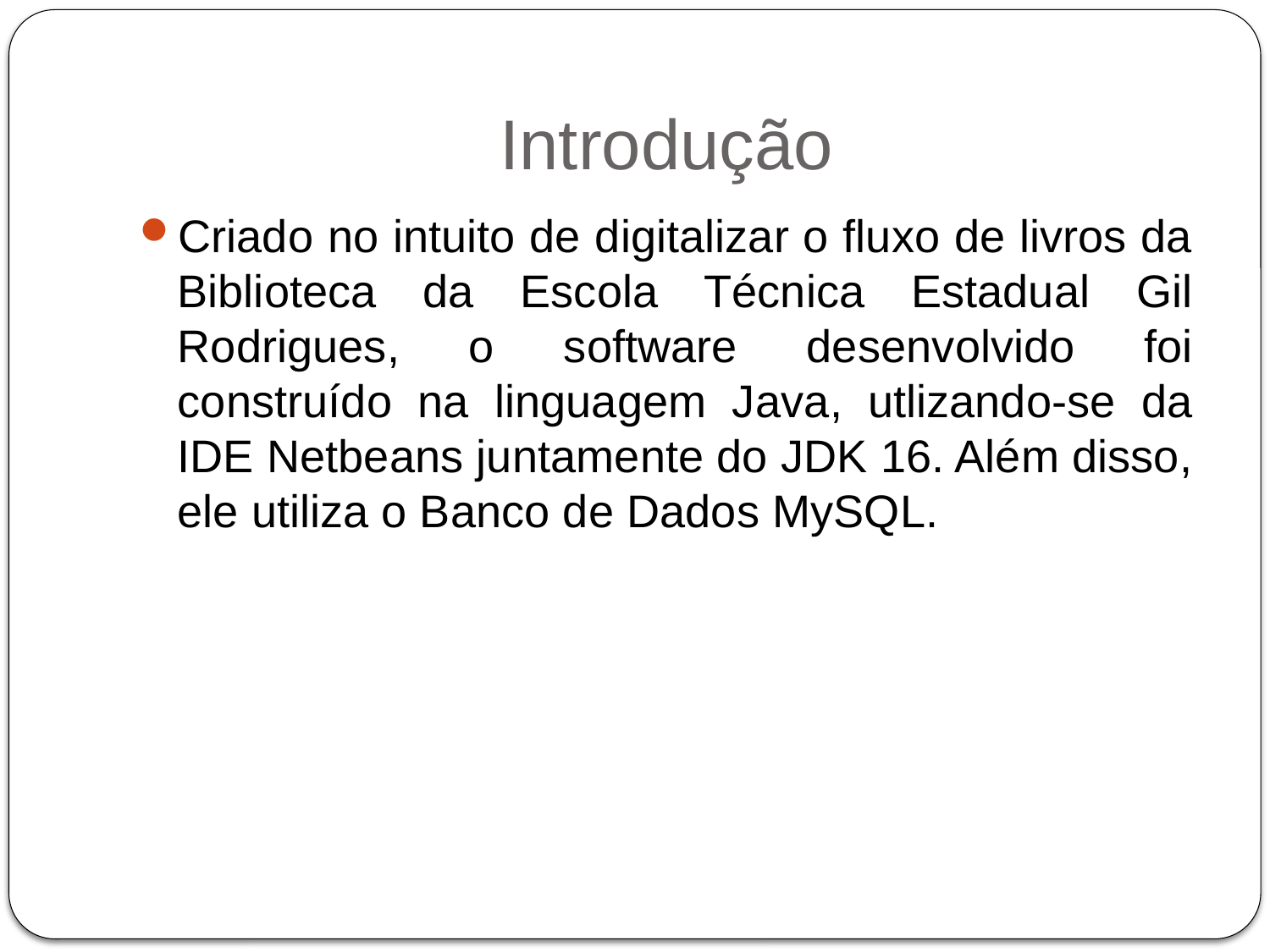

# Introdução
Criado no intuito de digitalizar o fluxo de livros da Biblioteca da Escola Técnica Estadual Gil Rodrigues, o software desenvolvido foi construído na linguagem Java, utlizando-se da IDE Netbeans juntamente do JDK 16. Além disso, ele utiliza o Banco de Dados MySQL.